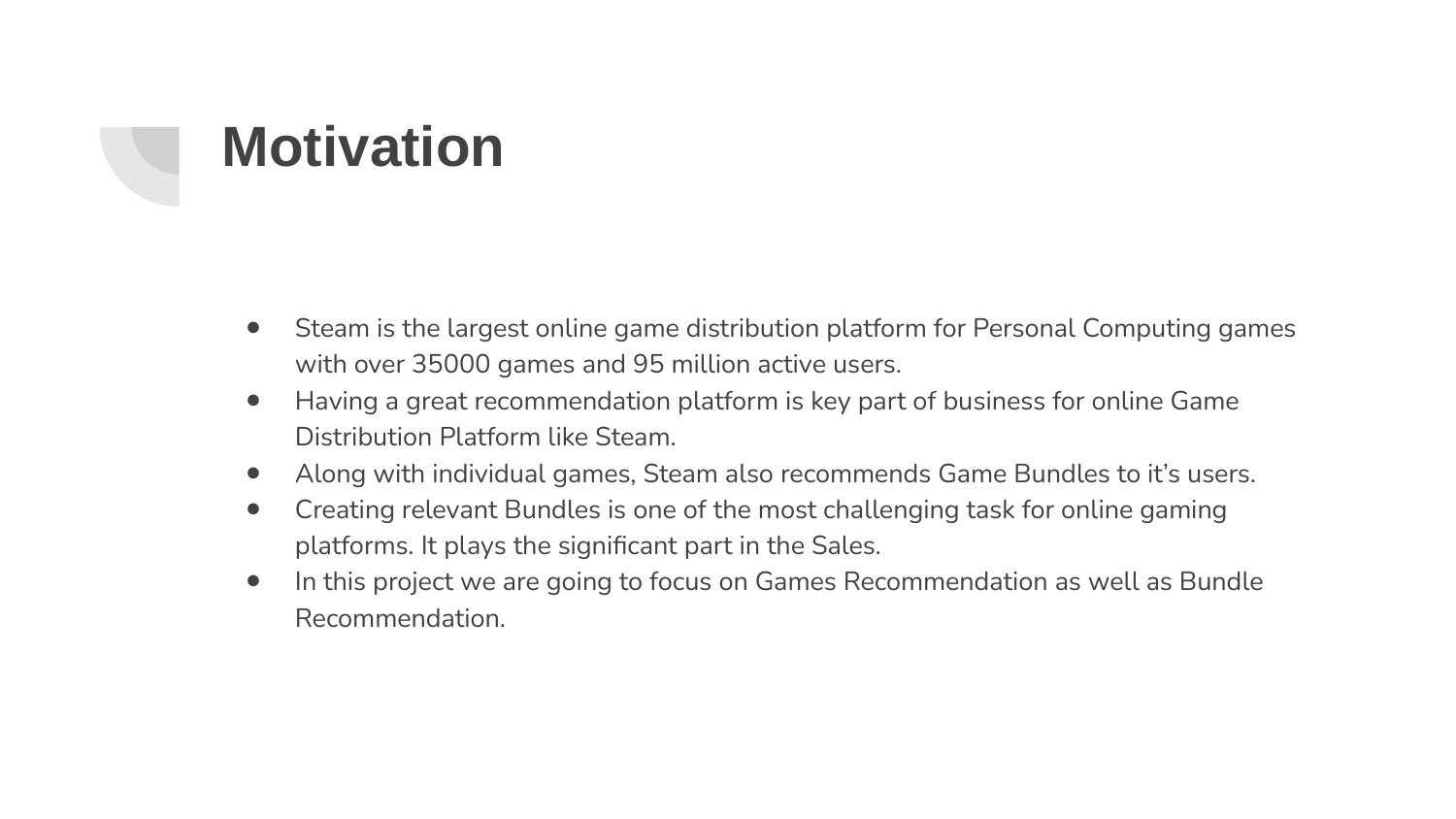

# Motivation
Steam is the largest online game distribution platform for Personal Computing games with over 35000 games and 95 million active users.
Having a great recommendation platform is key part of business for online Game Distribution Platform like Steam.
Along with individual games, Steam also recommends Game Bundles to it’s users.
Creating relevant Bundles is one of the most challenging task for online gaming platforms. It plays the significant part in the Sales.
In this project we are going to focus on Games Recommendation as well as Bundle Recommendation.